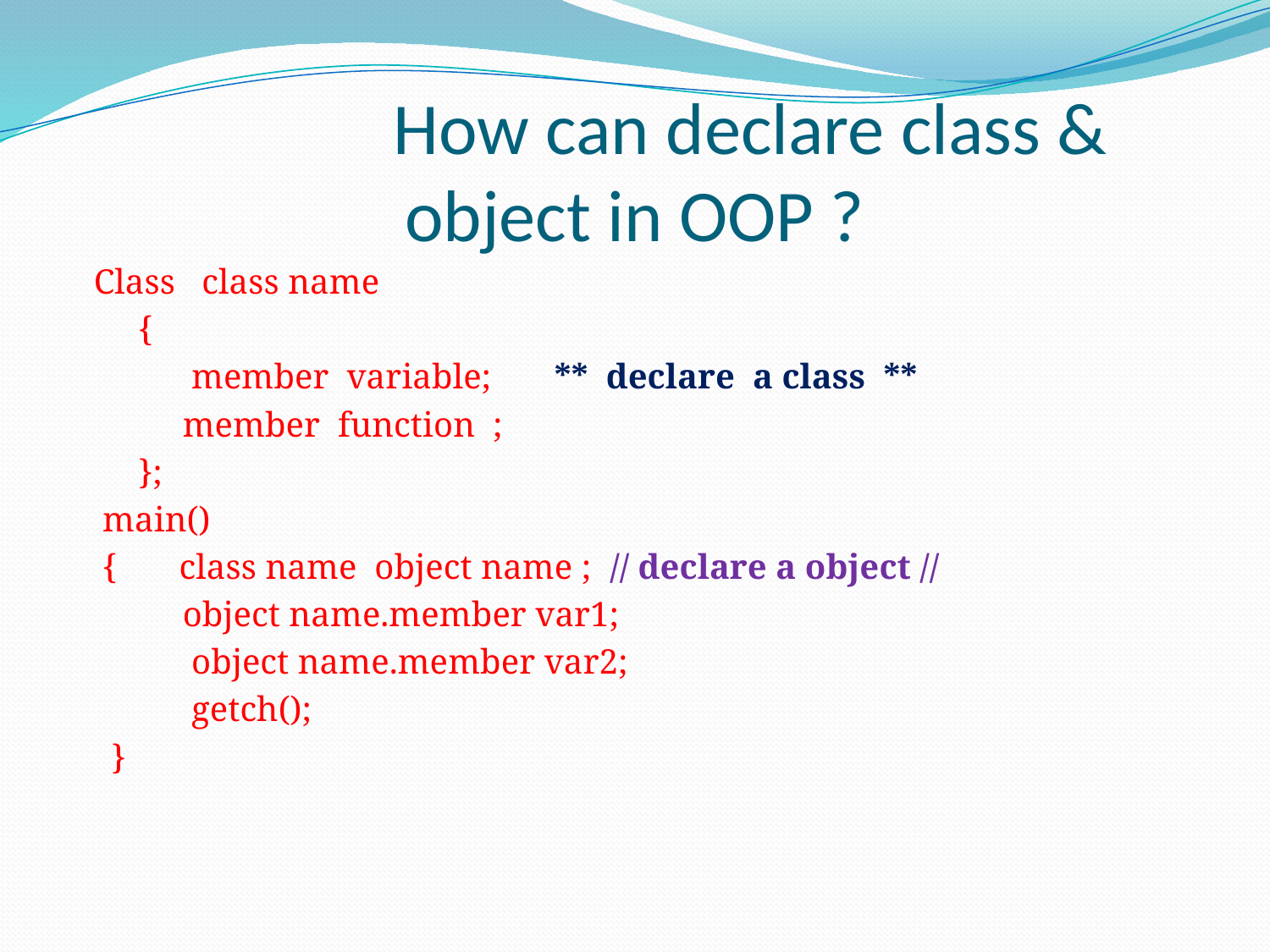

# How can declare class & object in OOP ?
  Class   class name
       {
             member  variable;       **  declare  a class  **
            member  function  ;
       };
   main()
   {       class name  object name ;  // declare a object //
            object name.member var1;
             object name.member var2;
             getch();
    }